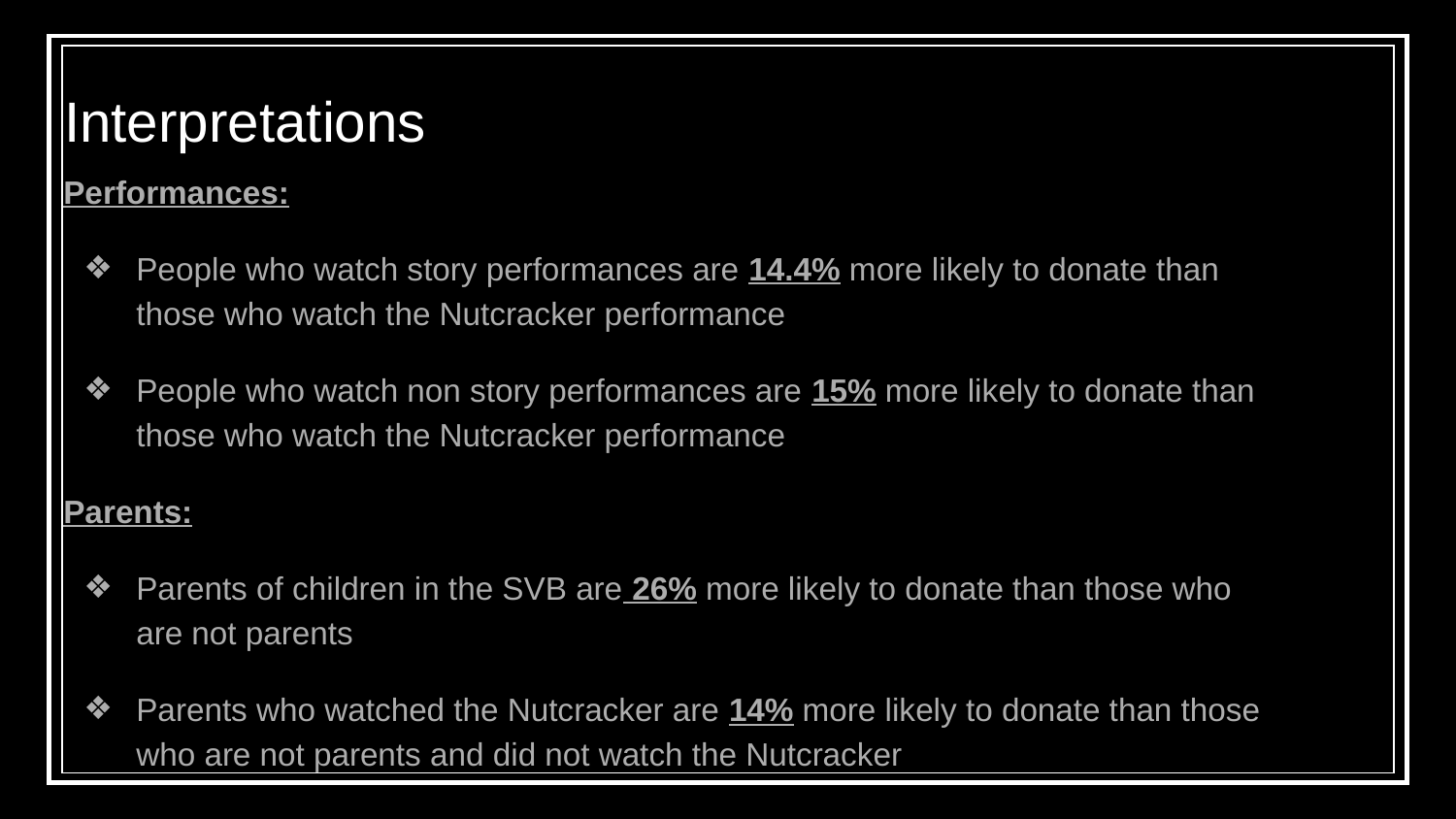

# Interpretations
Performances:
People who watch story performances are 14.4% more likely to donate than those who watch the Nutcracker performance
People who watch non story performances are 15% more likely to donate than those who watch the Nutcracker performance
Parents:
Parents of children in the SVB are 26% more likely to donate than those who are not parents
Parents who watched the Nutcracker are 14% more likely to donate than those who are not parents and did not watch the Nutcracker